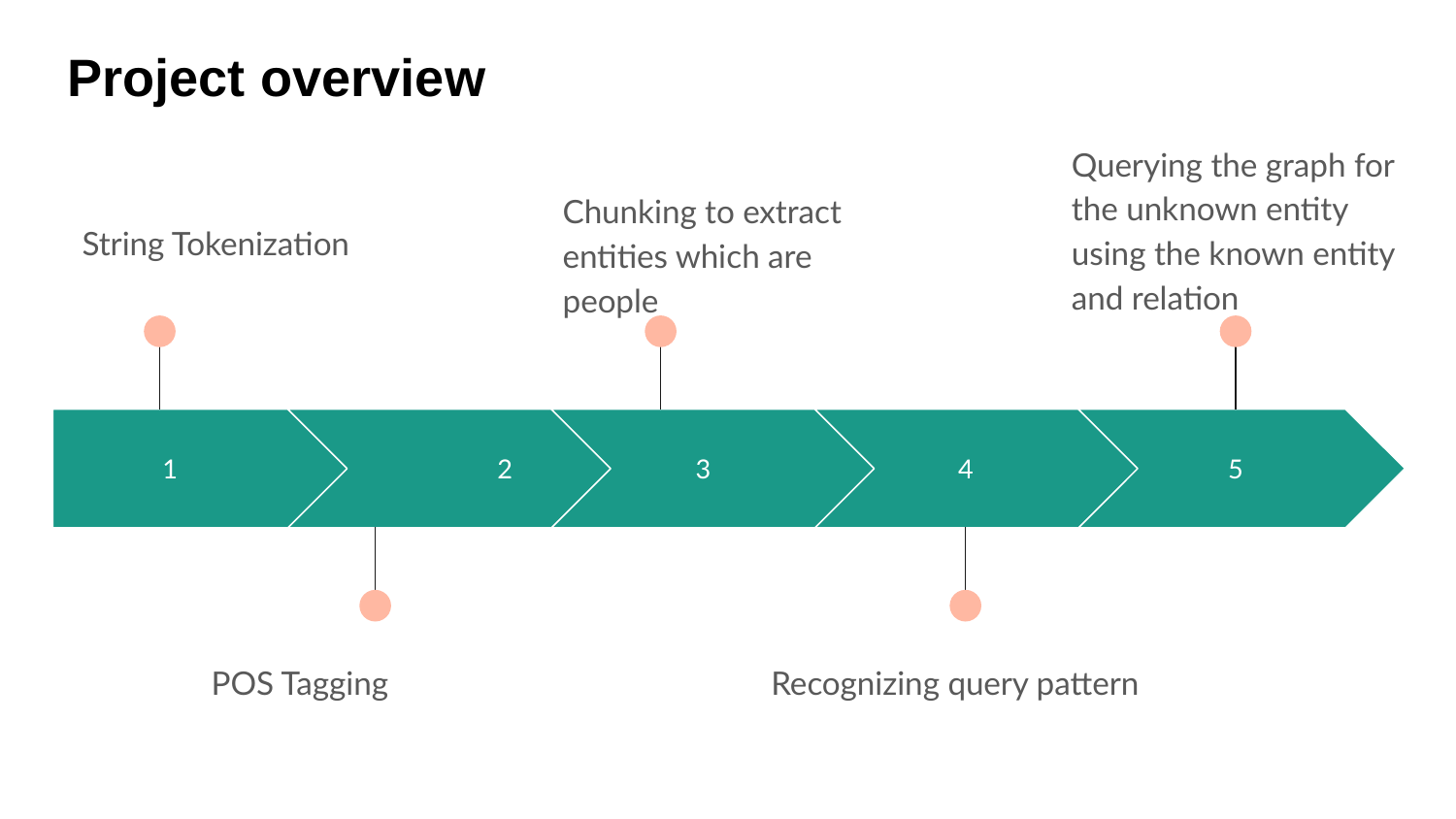

Project overview
Querying the graph for the unknown entity using the known entity and relation
Chunking to extract entities which are people
String Tokenization

              1
	2
3
4
5

POS Tagging
Recognizing query pattern